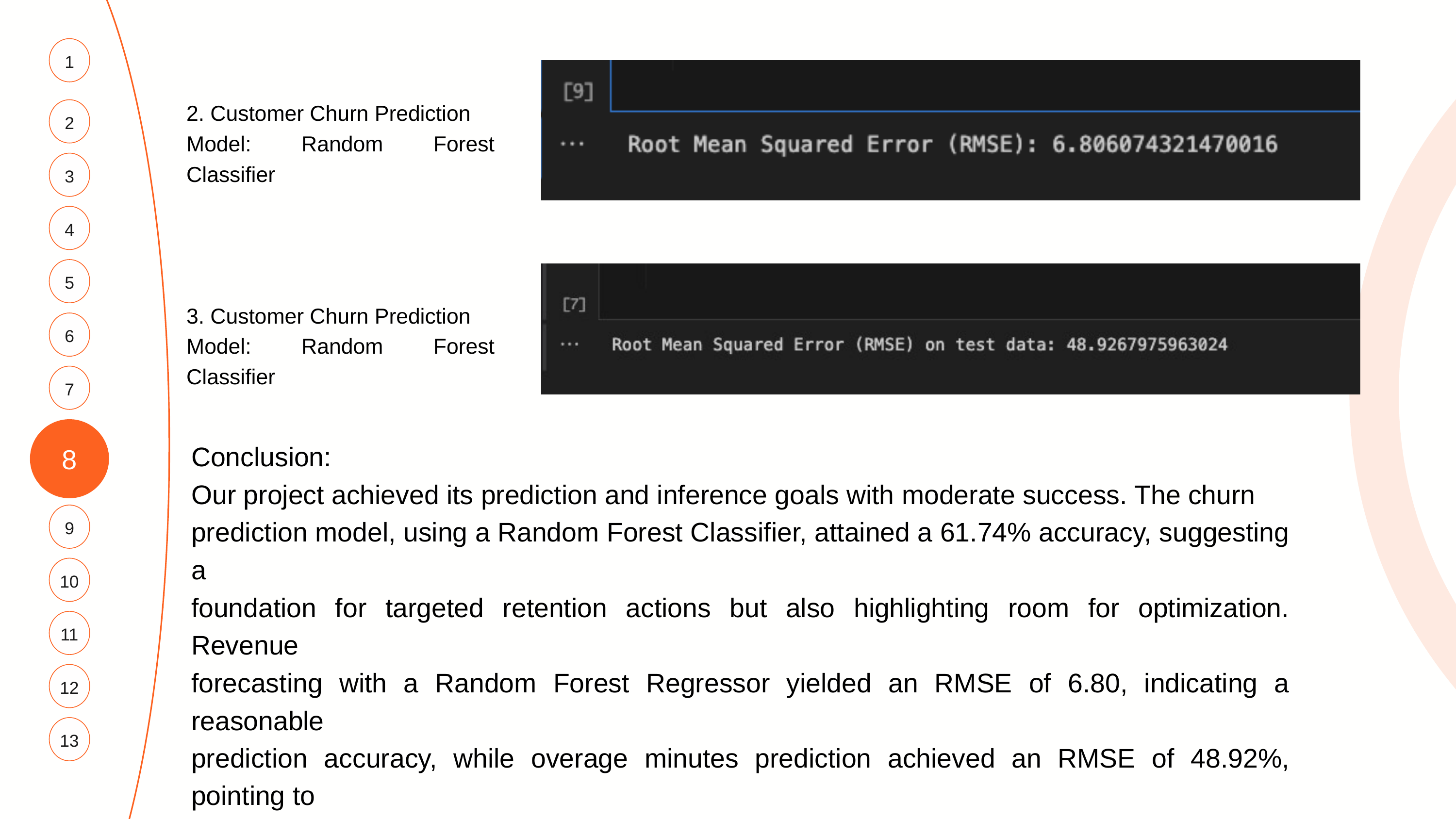

1

2. Customer Churn Prediction
Model: Random Forest Classifier

2

3

4

5

3. Customer Churn Prediction
Model: Random Forest Classifier

6

7

8
Conclusion:
Our project achieved its prediction and inference goals with moderate success. The churn
prediction model, using a Random Forest Classifier, attained a 61.74% accuracy, suggesting a
foundation for targeted retention actions but also highlighting room for optimization. Revenue
forecasting with a Random Forest Regressor yielded an RMSE of 6.80, indicating a reasonable
prediction accuracy, while overage minutes prediction achieved an RMSE of 48.92%, pointing to
further opportunities for model tuning. These results show a good starting point for practical
applications and future enhancements in churn prediction and revenue forecasting within the
telecom industry.

9

10

11

12

13